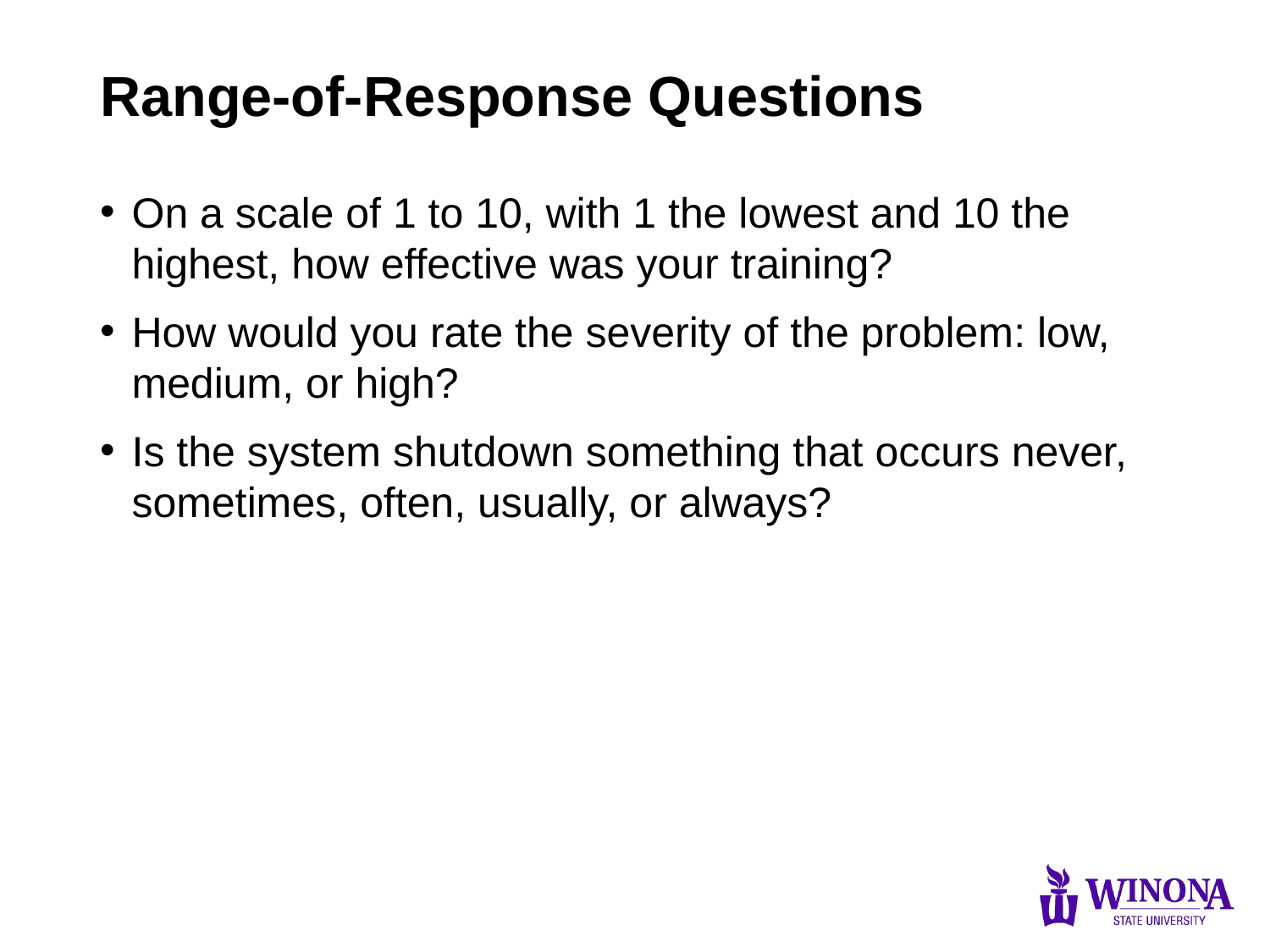

# Range-of-Response Questions
On a scale of 1 to 10, with 1 the lowest and 10 the highest, how effective was your training?
How would you rate the severity of the problem: low, medium, or high?
Is the system shutdown something that occurs never, sometimes, often, usually, or always?